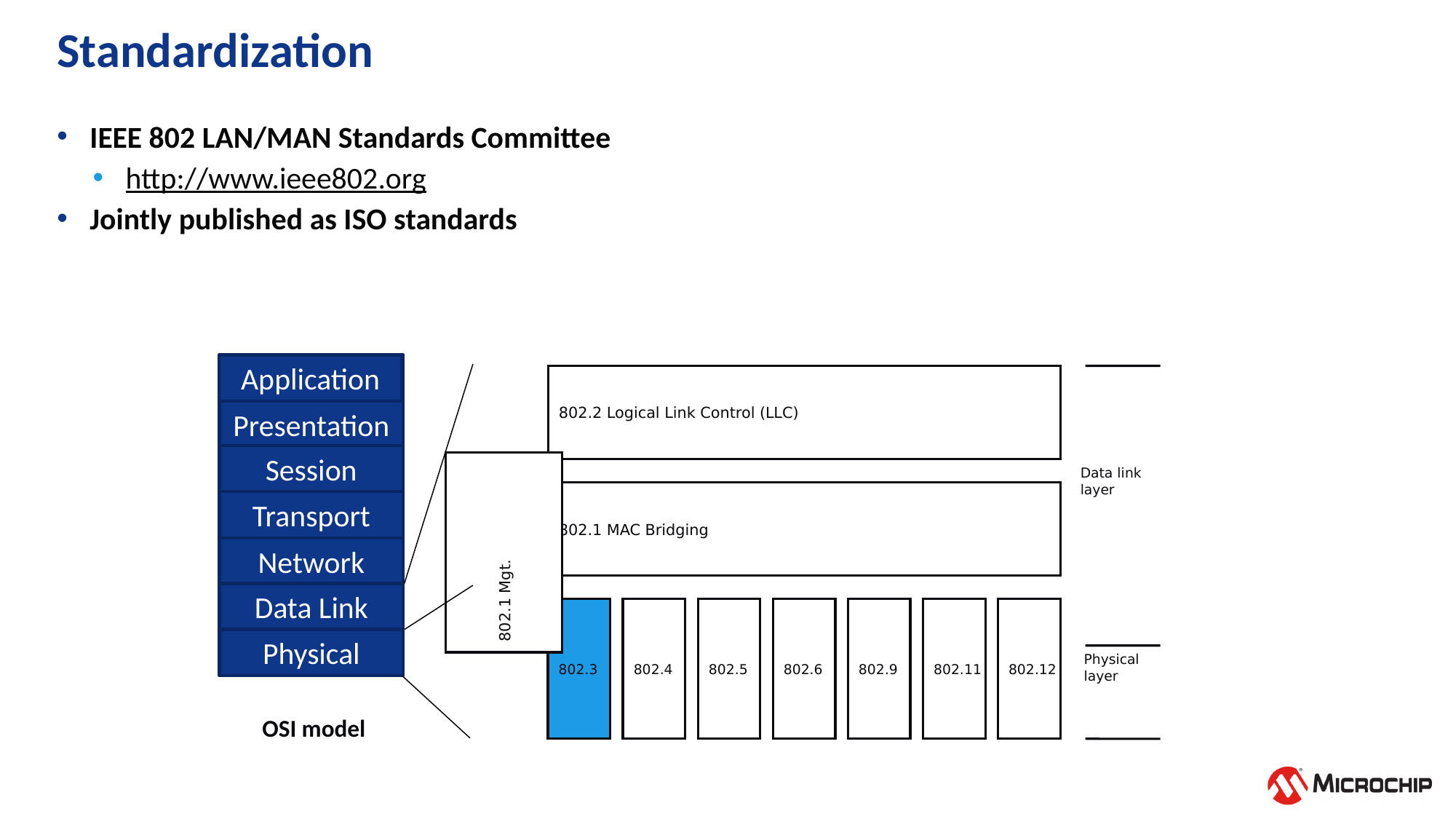

# Standardization
IEEE 802 LAN/MAN Standards Committee
http://www.ieee802.org
Jointly published as ISO standards
Application
Application
802.2 Logical Link Control (LLC)

Data link
layer
802.1 MAC Bridging
802.1 Mgt.
802.3
802.4
802.5
802.6
802.9
802.11
802.12
Physical
layer

Presentation
Session
Transport
Network
Data Link
Physical
OSI model